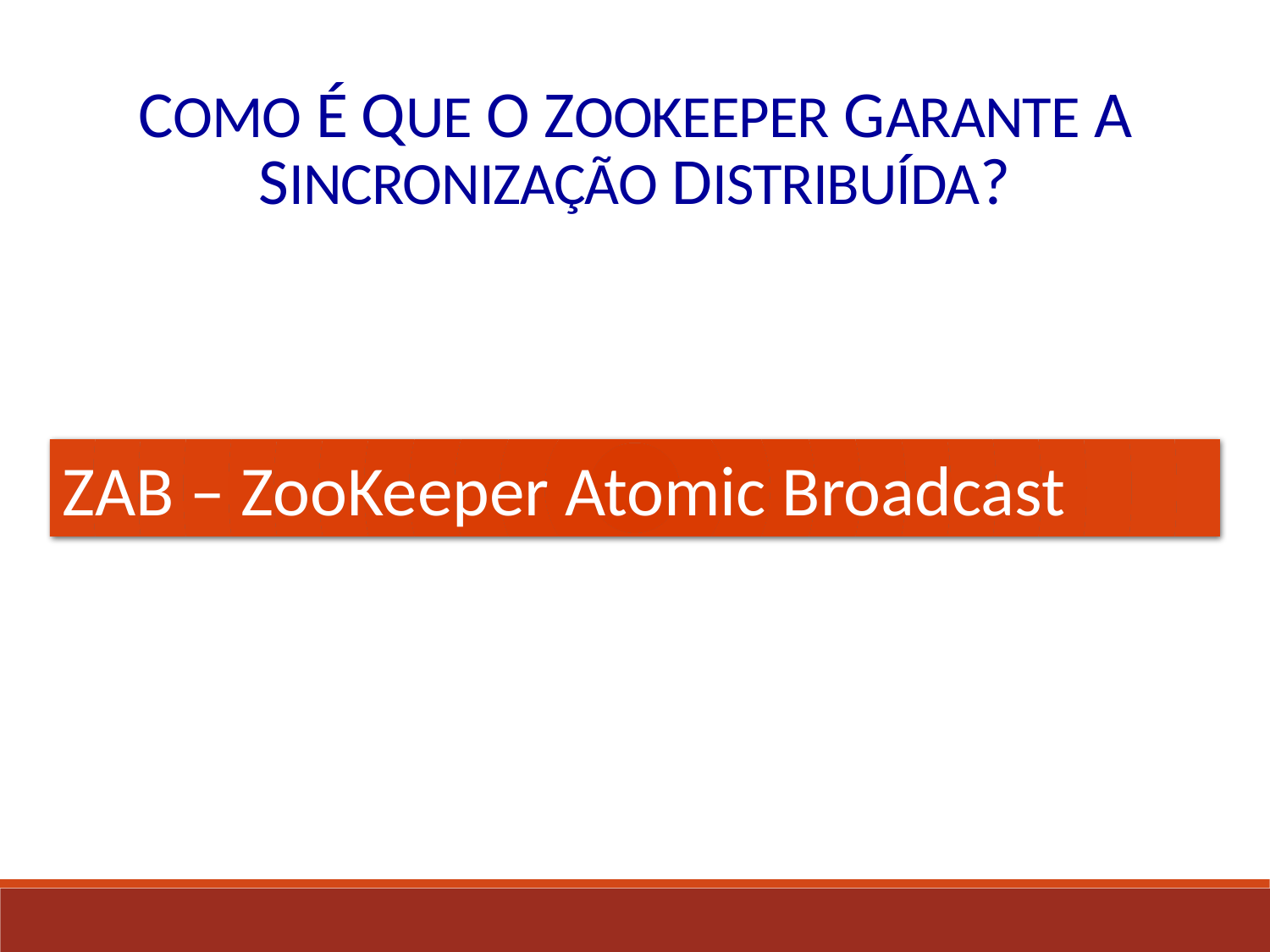

COMO É QUE O ZOOKEEPER GARANTE A SINCRONIZAÇÃO DISTRIBUÍDA?
ZAB – ZooKeeper Atomic Broadcast